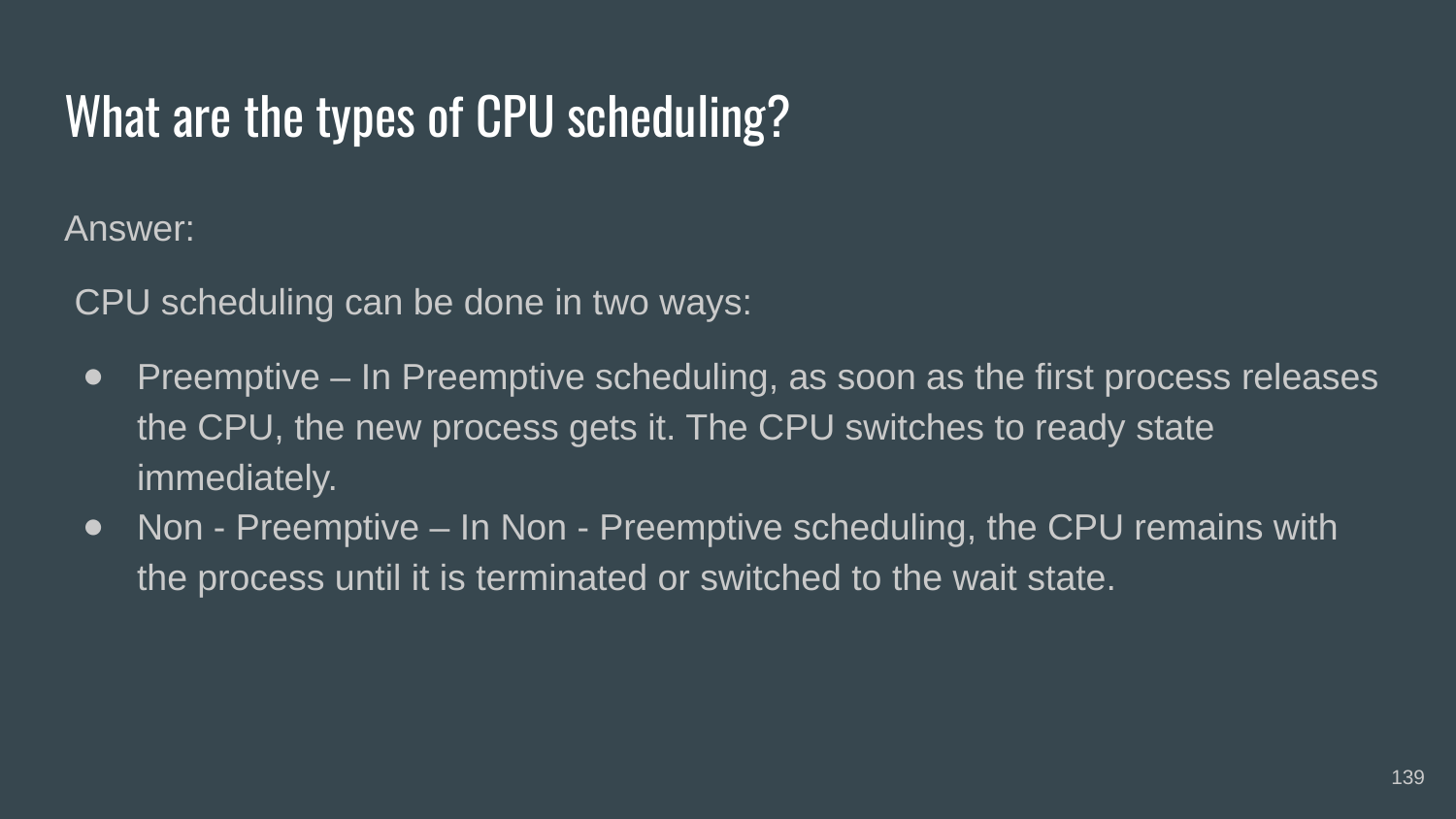

# What are the types of CPU scheduling?
Answer:
 CPU scheduling can be done in two ways:
Preemptive – In Preemptive scheduling, as soon as the first process releases the CPU, the new process gets it. The CPU switches to ready state immediately.
Non - Preemptive – In Non - Preemptive scheduling, the CPU remains with the process until it is terminated or switched to the wait state.
139